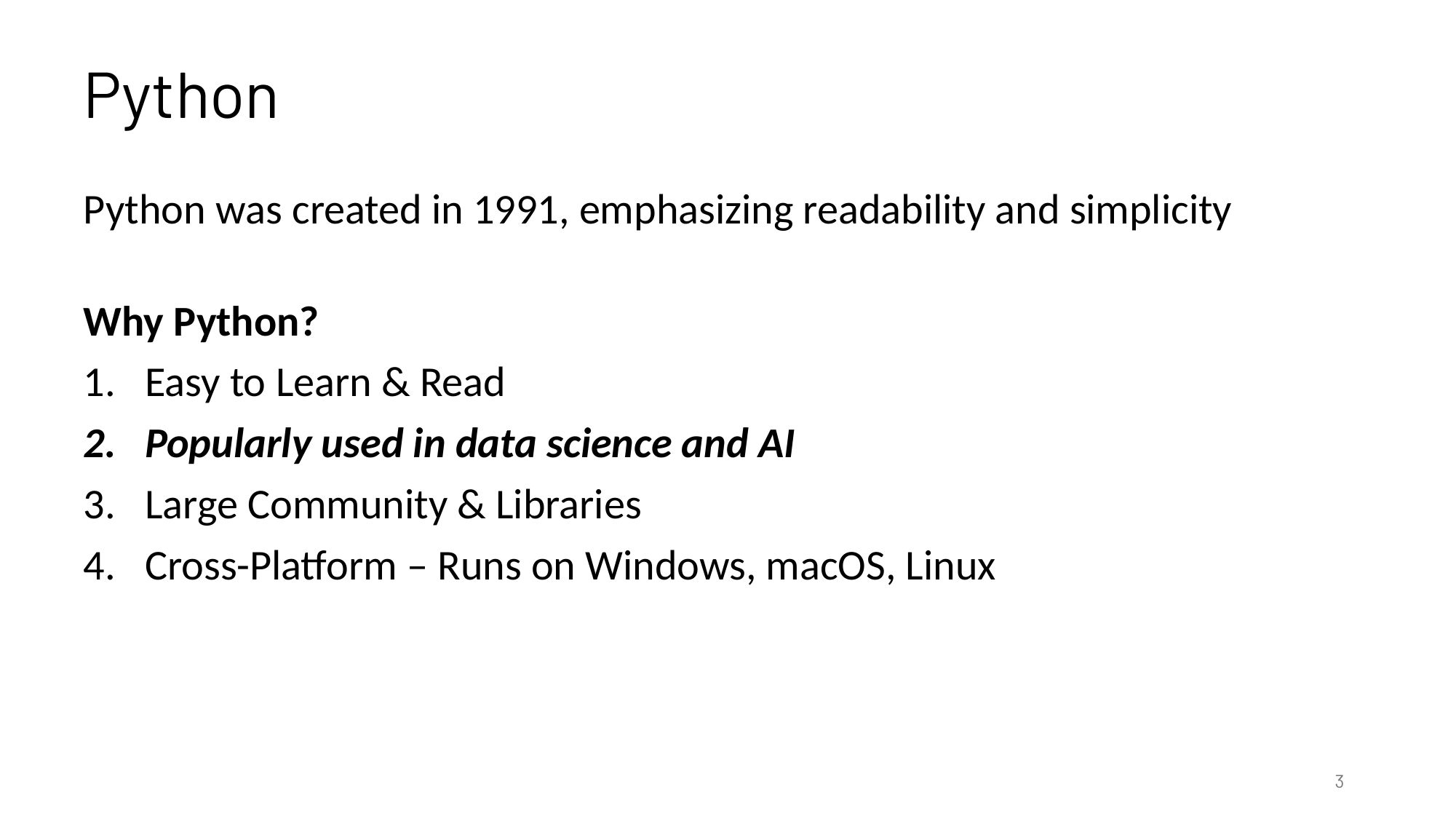

# Python
Python was created in 1991, emphasizing readability and simplicity
Why Python?
Easy to Learn & Read
Popularly used in data science and AI
Large Community & Libraries
Cross-Platform – Runs on Windows, macOS, Linux
3